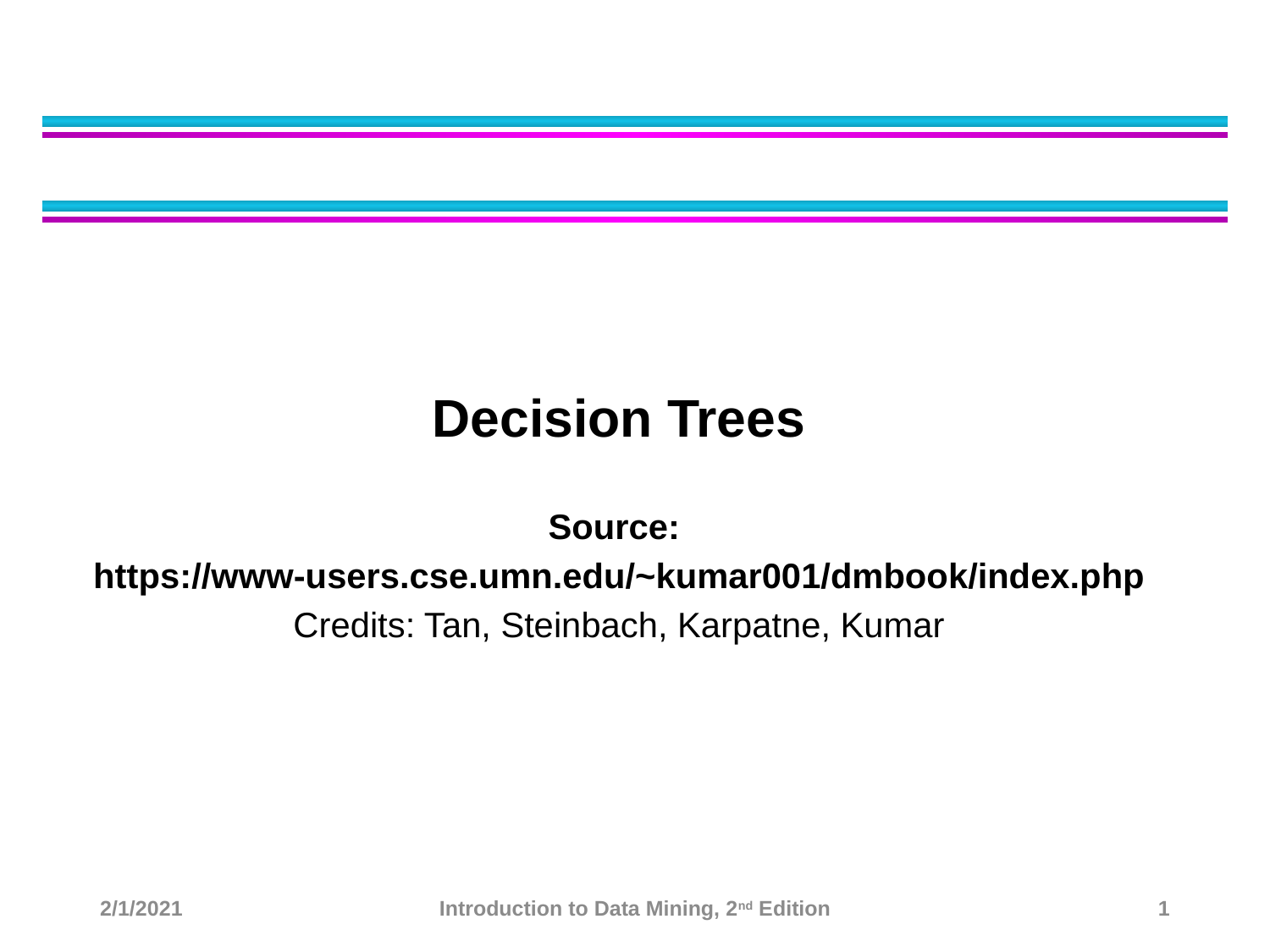

#

Decision Trees

Source:
https://www-users.cse.umn.edu/~kumar001/dmbook/index.php
Credits: Tan, Steinbach, Karpatne, Kumar

2/1/2021
Introduction to Data Mining, 2nd Edition
1